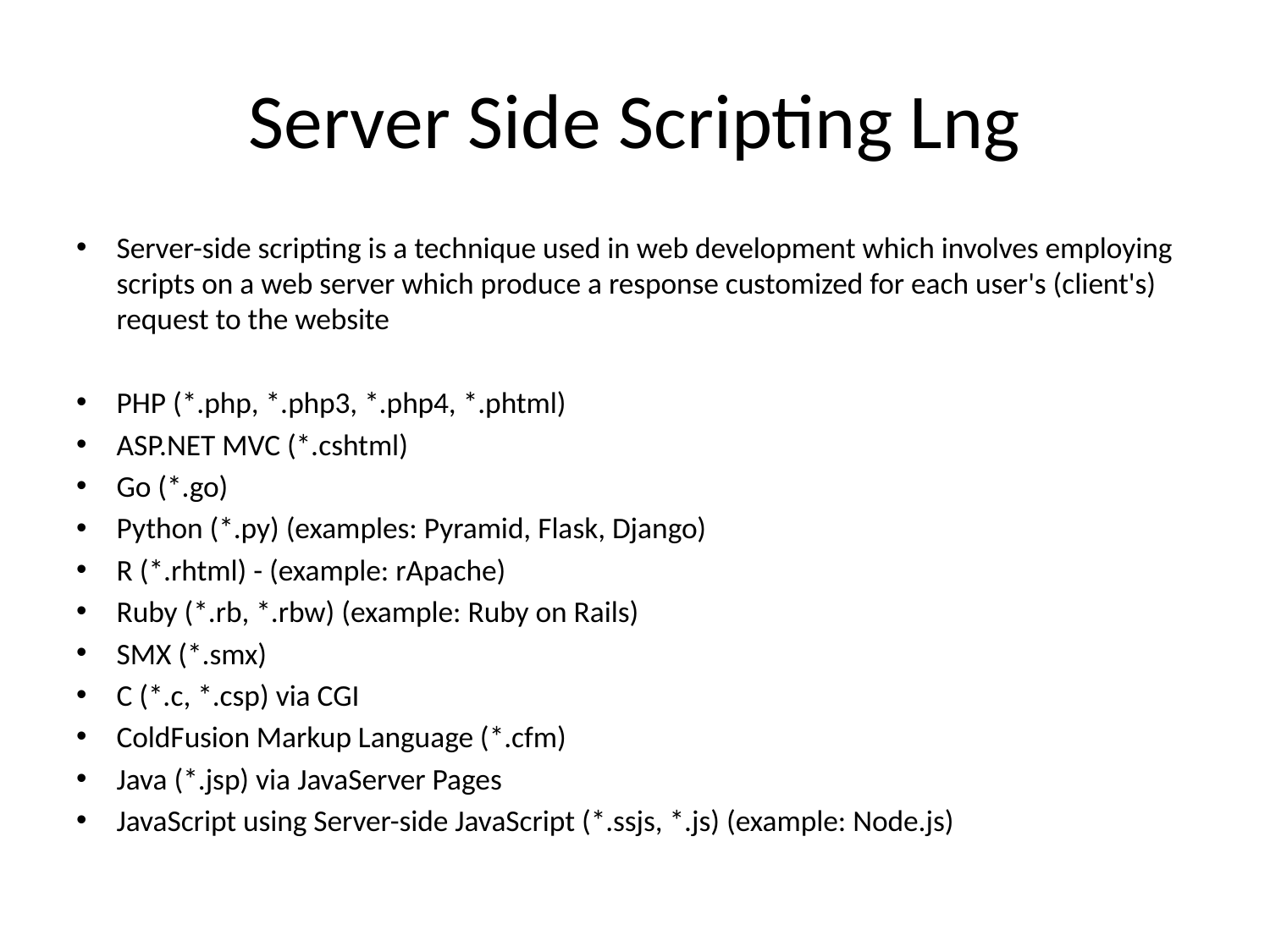

# Server Side Scripting Lng
Server-side scripting is a technique used in web development which involves employing scripts on a web server which produce a response customized for each user's (client's) request to the website

PHP (*.php, *.php3, *.php4, *.phtml)
ASP.NET MVC (*.cshtml)
Go (*.go)
Python (*.py) (examples: Pyramid, Flask, Django)
R (*.rhtml) - (example: rApache)
Ruby (*.rb, *.rbw) (example: Ruby on Rails)
SMX (*.smx)
C (*.c, *.csp) via CGI
ColdFusion Markup Language (*.cfm)
Java (*.jsp) via JavaServer Pages
JavaScript using Server-side JavaScript (*.ssjs, *.js) (example: Node.js)